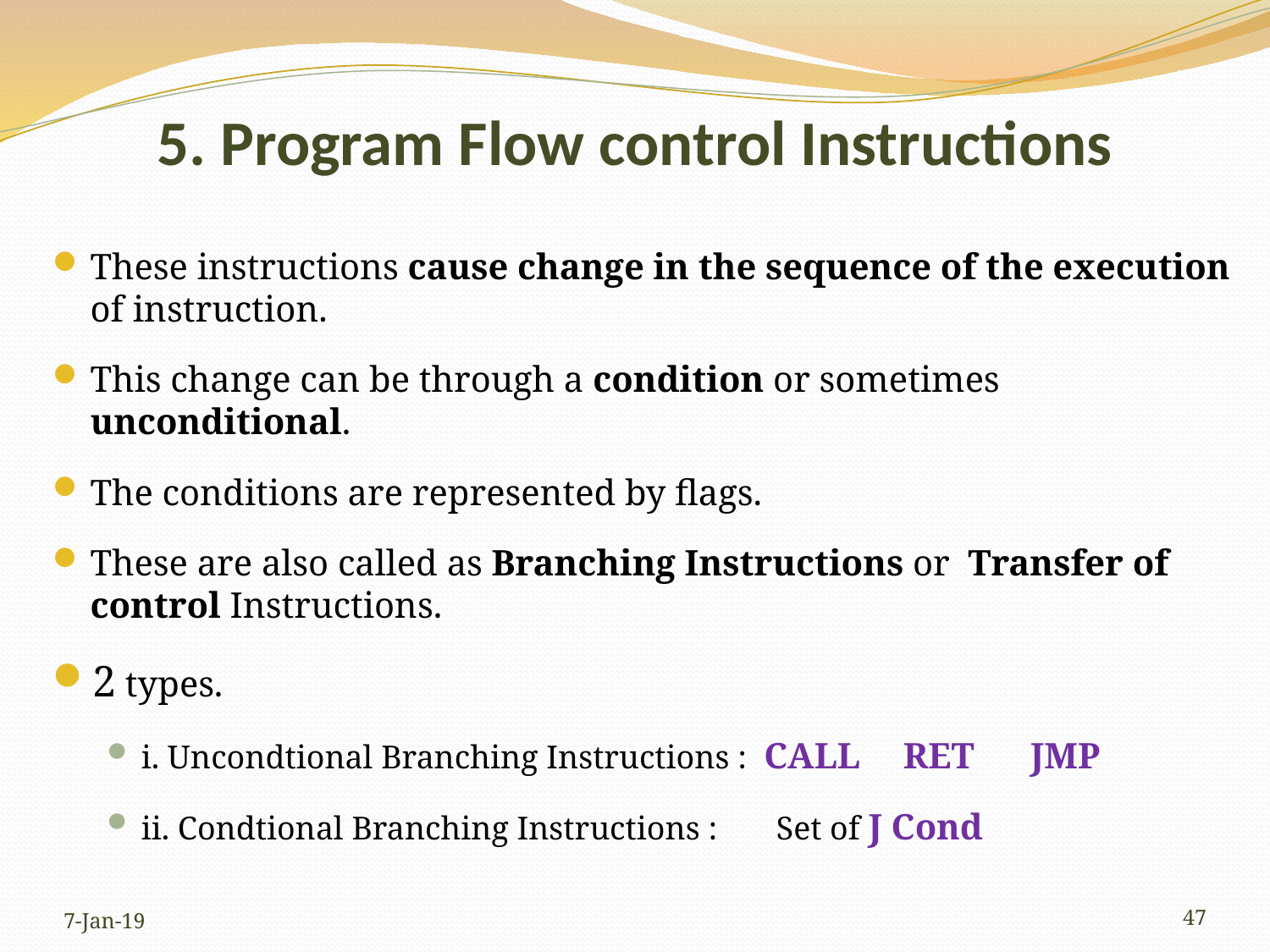

# 5. Program Flow control Instructions
These instructions cause change in the sequence of the execution of instruction.
This change can be through a condition or sometimes unconditional.
The conditions are represented by flags.
These are also called as Branching Instructions or  Transfer of control Instructions.
2 types.
i. Uncondtional Branching Instructions :  CALL	RET	JMP
ii. Condtional Branching Instructions : 	Set of J Cond

7-Jan-19
47